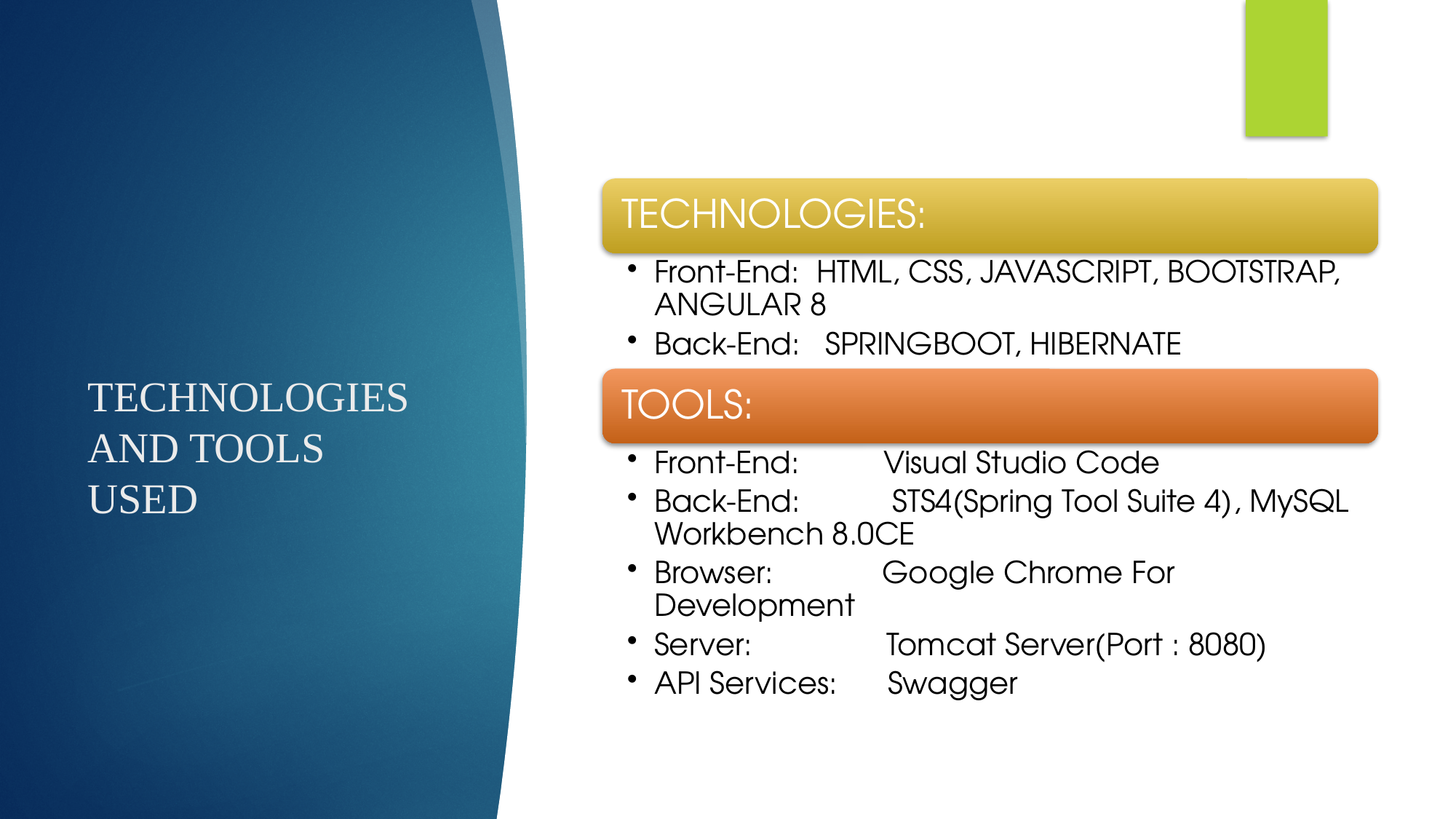

# TECHNOLOGIES AND TOOLS USED
TECHNOLOGIES:
Front-End:  HTML, CSS, JAVASCRIPT, BOOTSTRAP, ANGULAR 8
Back-End:   SPRINGBOOT, HIBERNATE
TOOLS:
Front-End:          Visual Studio Code
Back-End:           STS4(Spring Tool Suite 4), MySQL Workbench 8.0CE
Browser:             Google Chrome For Development
Server:                Tomcat Server(Port : 8080)
API Services:      Swagger